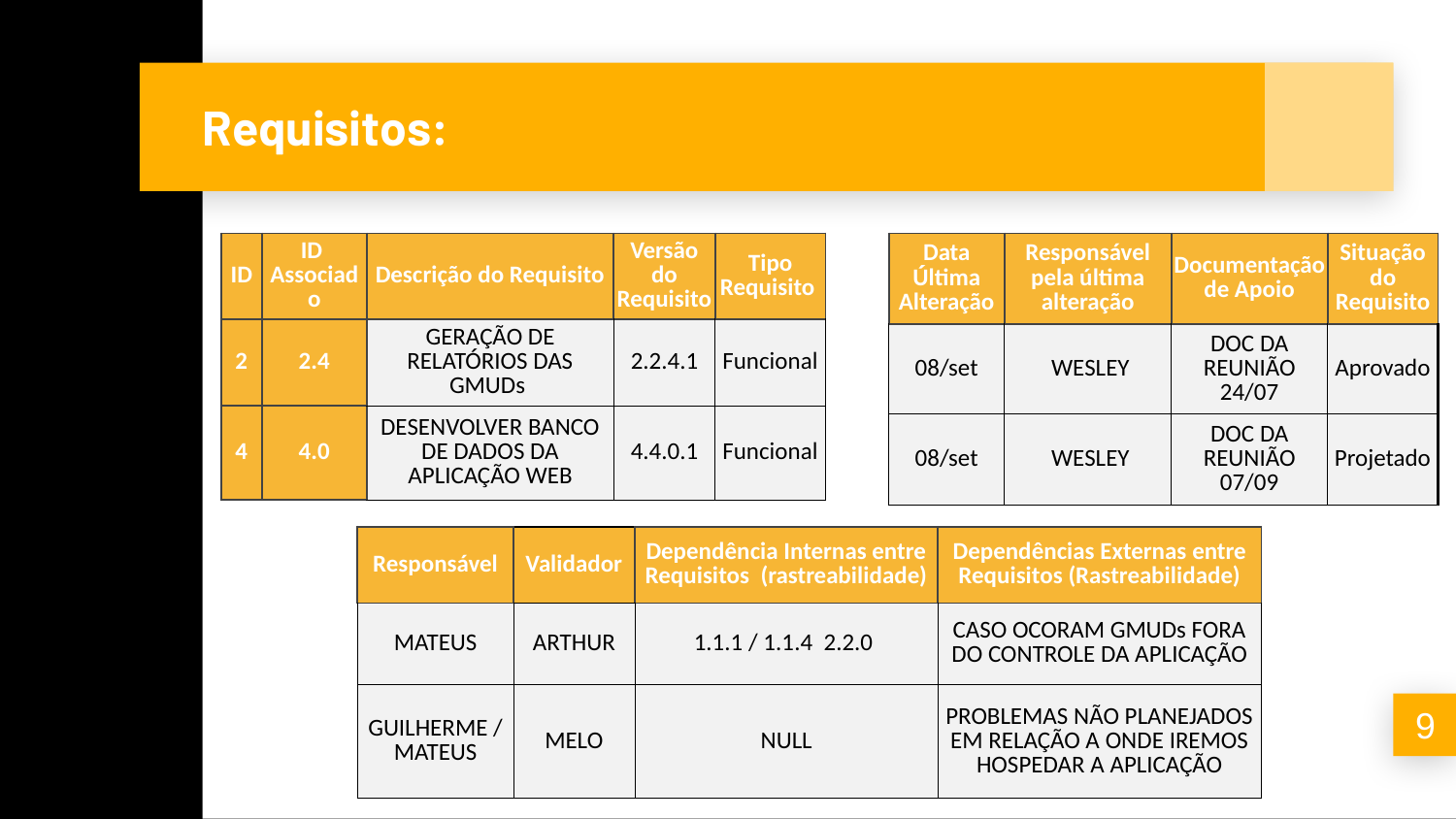

# Requisitos:
| ID | ID Associado | Descrição do Requisito | Versão do Requisito | Tipo Requisito |
| --- | --- | --- | --- | --- |
| 2 | 2.4 | GERAÇÃO DE RELATÓRIOS DAS GMUDs | 2.2.4.1 | Funcional |
| 4 | 4.0 | DESENVOLVER BANCO DE DADOS DA APLICAÇÃO WEB | 4.4.0.1 | Funcional |
| Data Última Alteração | Responsável pela última alteração | Documentação de Apoio | Situação do Requisito |
| --- | --- | --- | --- |
| 08/set | WESLEY | DOC DA REUNIÃO 24/07 | Aprovado |
| 08/set | WESLEY | DOC DA REUNIÃO 07/09 | Projetado |
| Responsável | Validador | Dependência Internas entre Requisitos (rastreabilidade) | Dependências Externas entre Requisitos (Rastreabilidade) |
| --- | --- | --- | --- |
| MATEUS | ARTHUR | 1.1.1 / 1.1.4 2.2.0 | CASO OCORAM GMUDs FORA DO CONTROLE DA APLICAÇÃO |
| GUILHERME / MATEUS | MELO | NULL | PROBLEMAS NÃO PLANEJADOS EM RELAÇÃO A ONDE IREMOS HOSPEDAR A APLICAÇÃO |
9